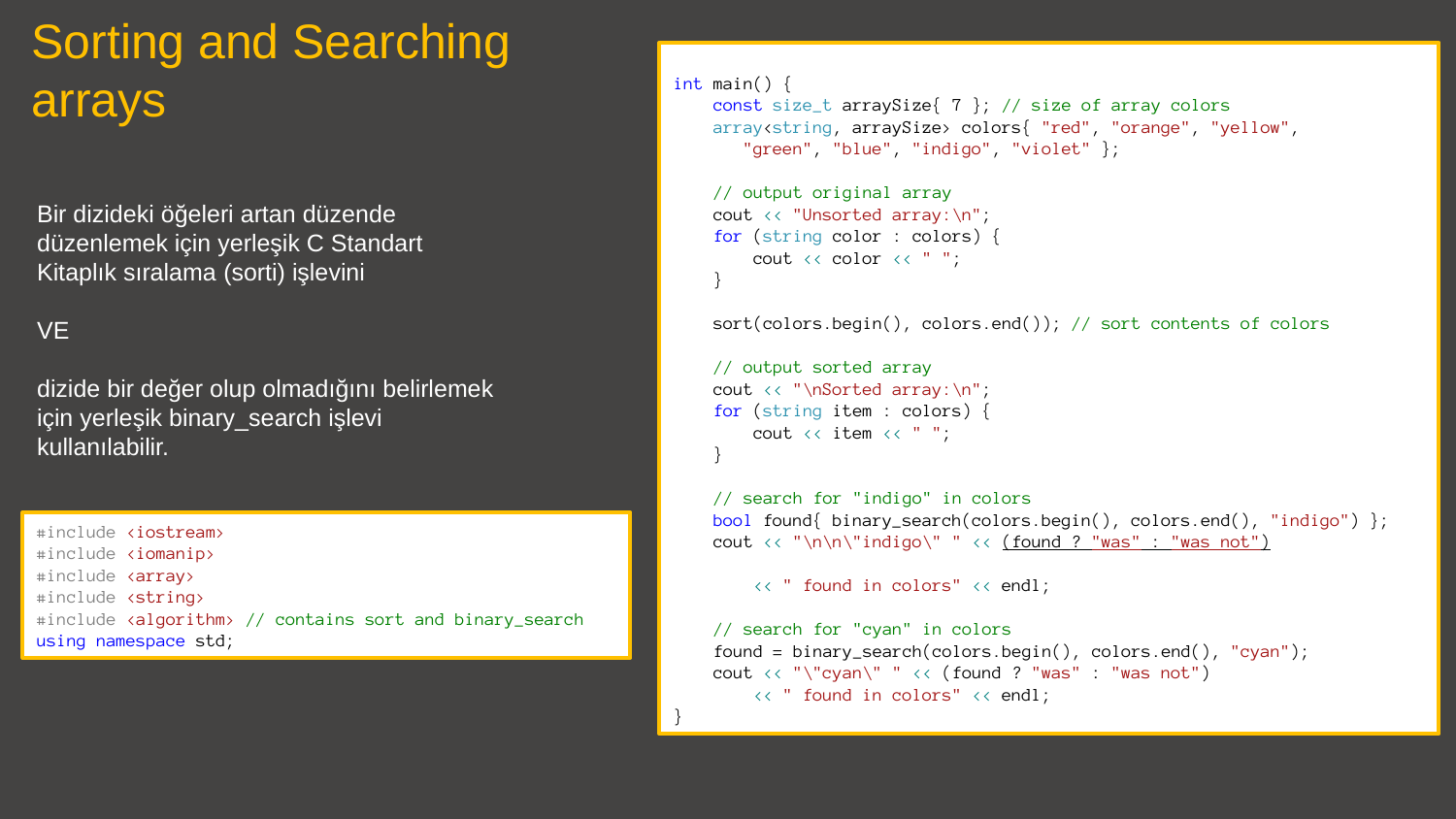

Sorting and Searching
arrays

int main() {
    const size_t arraySize{ 7 }; // size of array colors
    array<string, arraySize> colors{ "red", "orange", "yellow",
       "green", "blue", "indigo", "violet" };

    // output original array
    cout << "Unsorted array:\n";
    for (string color : colors) {
        cout << color << " ";
    }

    sort(colors.begin(), colors.end()); // sort contents of colors

    // output sorted array
    cout << "\nSorted array:\n";
    for (string item : colors) {
        cout << item << " ";
    }

    // search for "indigo" in colors
    bool found{ binary_search(colors.begin(), colors.end(), "indigo") };
    cout << "\n\n\"indigo\" " << (found ? "was" : "was not")

        << " found in colors" << endl;

    // search for "cyan" in colors
    found = binary_search(colors.begin(), colors.end(), "cyan");
    cout << "\"cyan\" " << (found ? "was" : "was not")
        << " found in colors" << endl;
}
Bir dizideki öğeleri artan düzende düzenlemek için yerleşik C Standart Kitaplık sıralama (sorti) işlevini

VE

dizide bir değer olup olmadığını belirlemek için yerleşik binary_search işlevi kullanılabilir.
#include <iostream>
#include <iomanip>
#include <array>
#include <string>
#include <algorithm> // contains sort and binary_search
using namespace std;